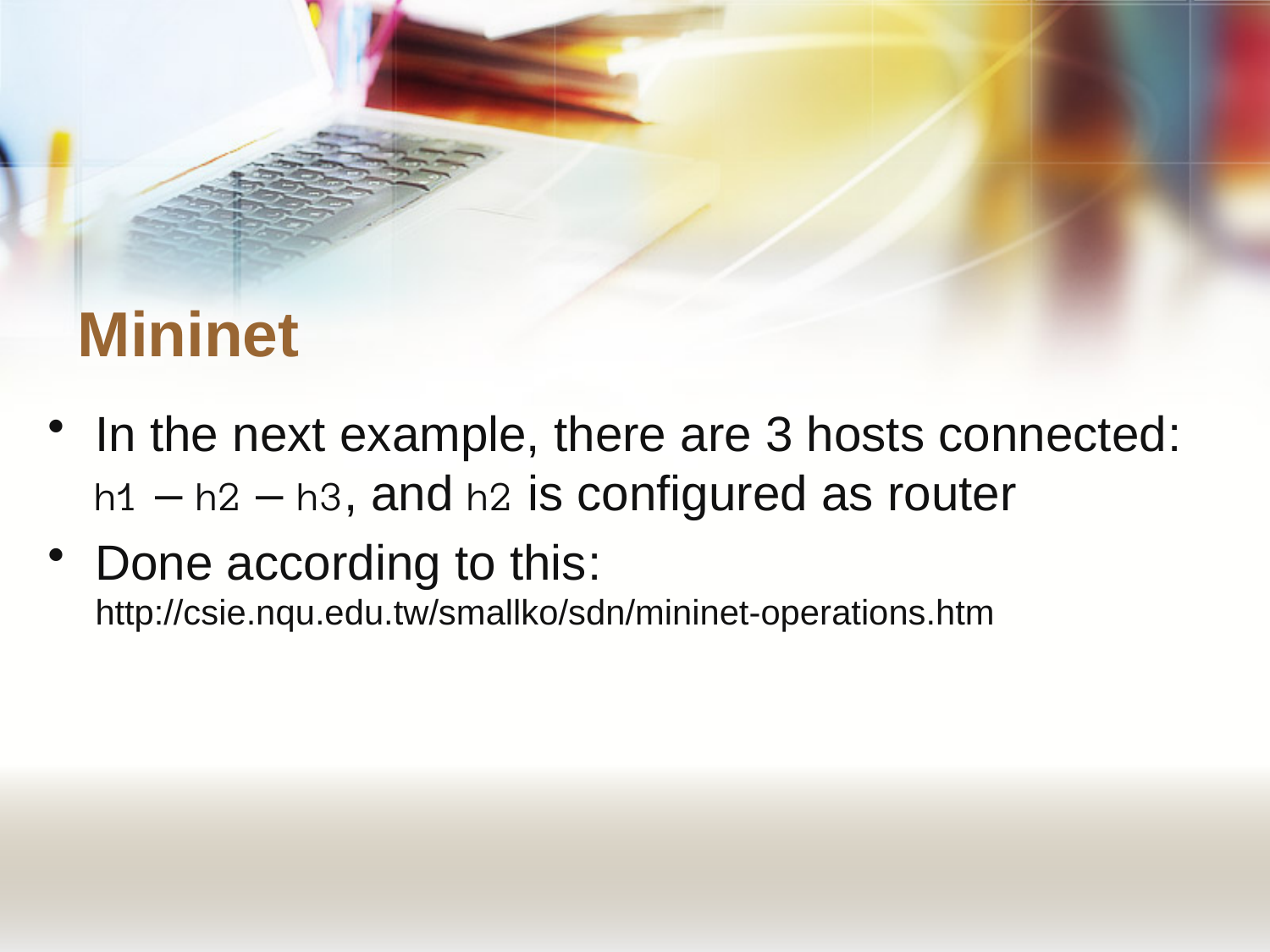

# Mininet
In the next example, there are 3 hosts connected: h1 – h2 – h3, and h2 is configured as router
Done according to this: http://csie.nqu.edu.tw/smallko/sdn/mininet-operations.htm